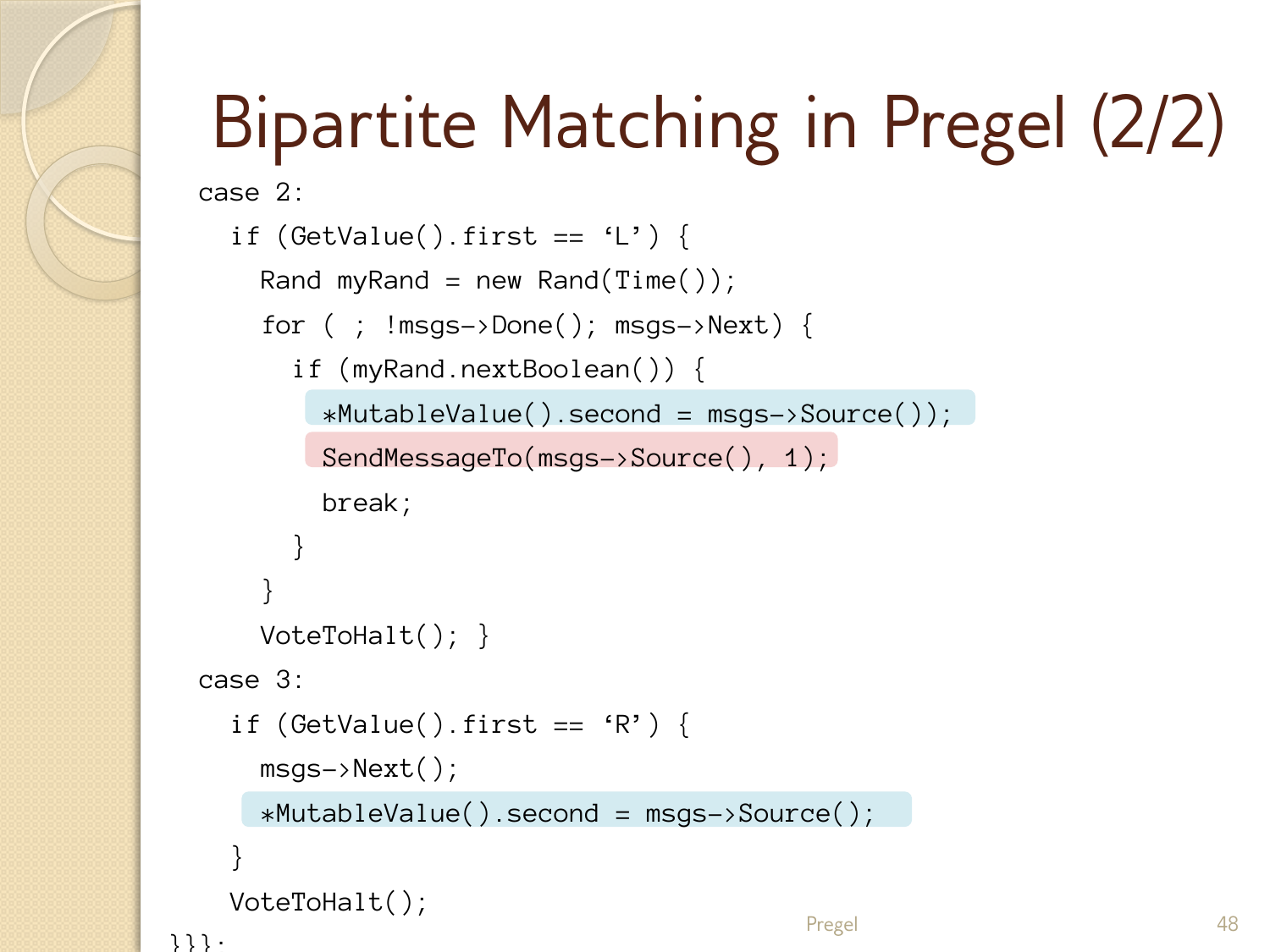

# Bipartite Matching in Pregel (2/2)
        case 2:
          if (GetValue().first == ‘L’) {
            Rand myRand = new Rand(Time());
            for ( ; !msgs->Done(); msgs->Next) {
              if (myRand.nextBoolean()) {
                *MutableValue().second = msgs->Source());
                SendMessageTo(msgs->Source(), 1);
                break;
              }
            }
            VoteToHalt(); }
        case 3:
          if (GetValue().first == ‘R’) {
            msgs->Next();
            *MutableValue().second = msgs->Source();
          }
          VoteToHalt();
      }}};

Pregel
48